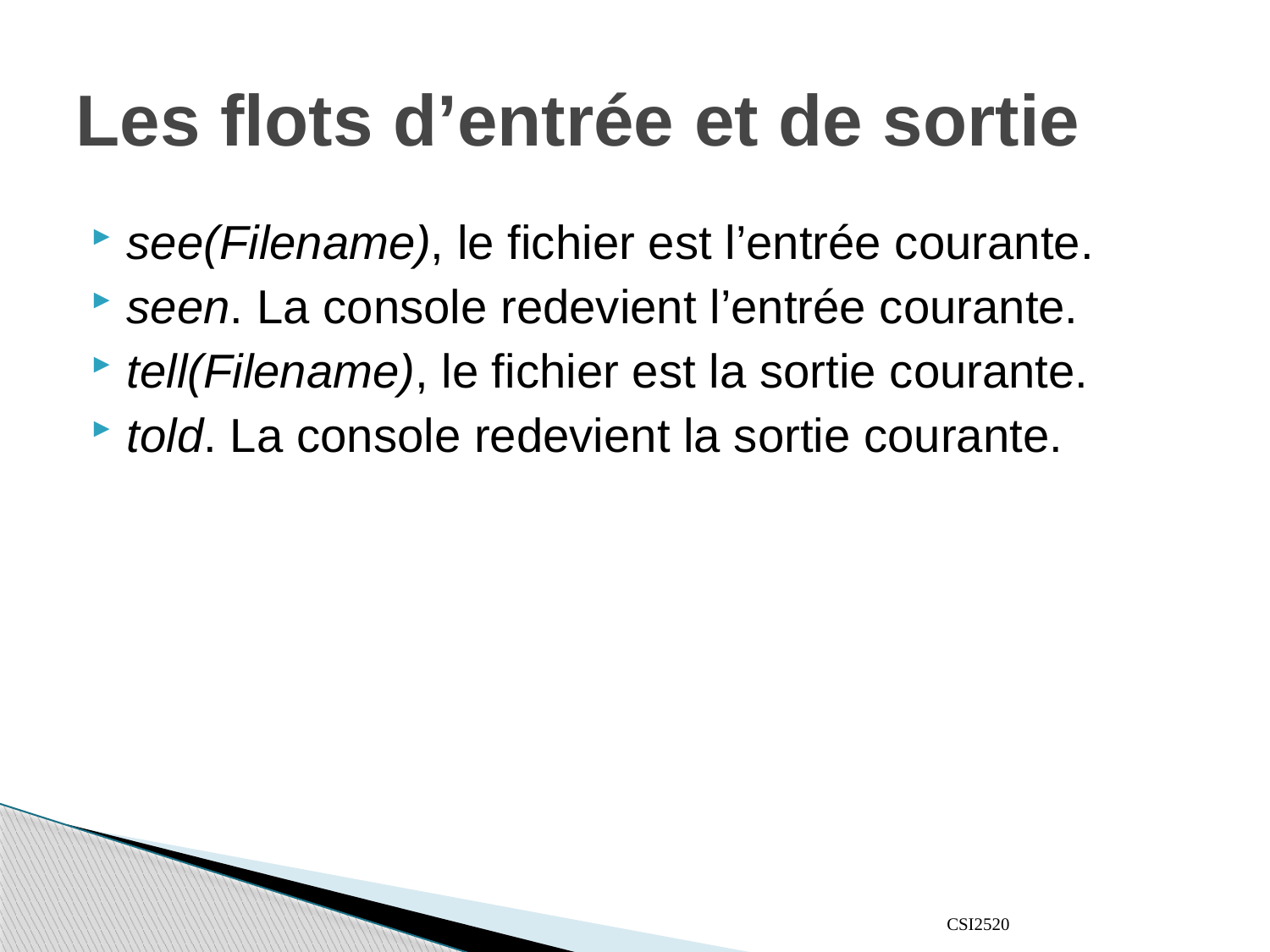

# Les flots d’entrée et de sortie
see(Filename), le fichier est l’entrée courante.
seen. La console redevient l’entrée courante.
tell(Filename), le fichier est la sortie courante.
told. La console redevient la sortie courante.

CSI2520